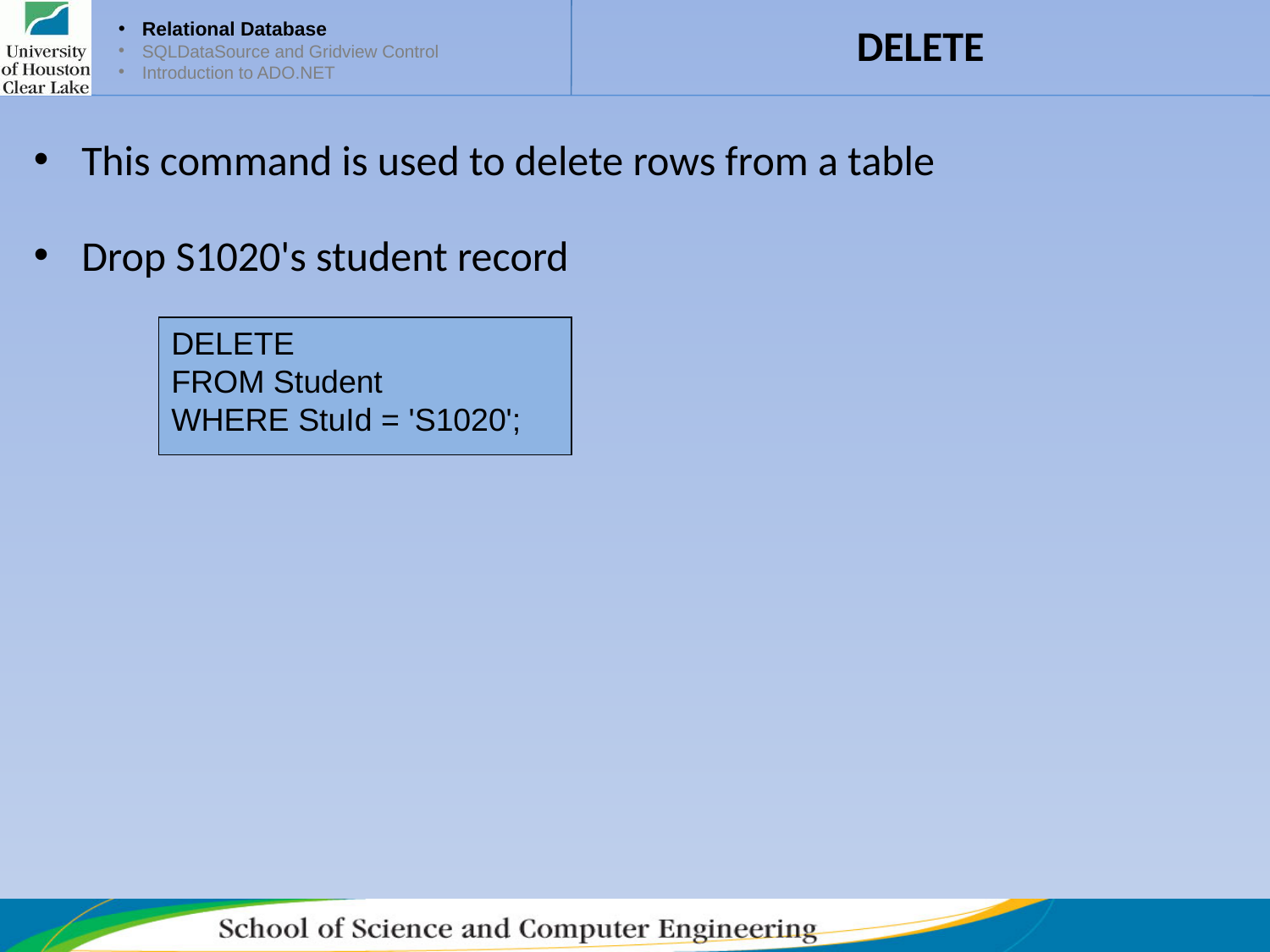

# DELETE
Relational Database
SQLDataSource and Gridview Control
Introduction to ADO.NET
This command is used to delete rows from a table
Drop S1020's student record
DELETE
FROM Student
WHERE	StuId = 'S1020';